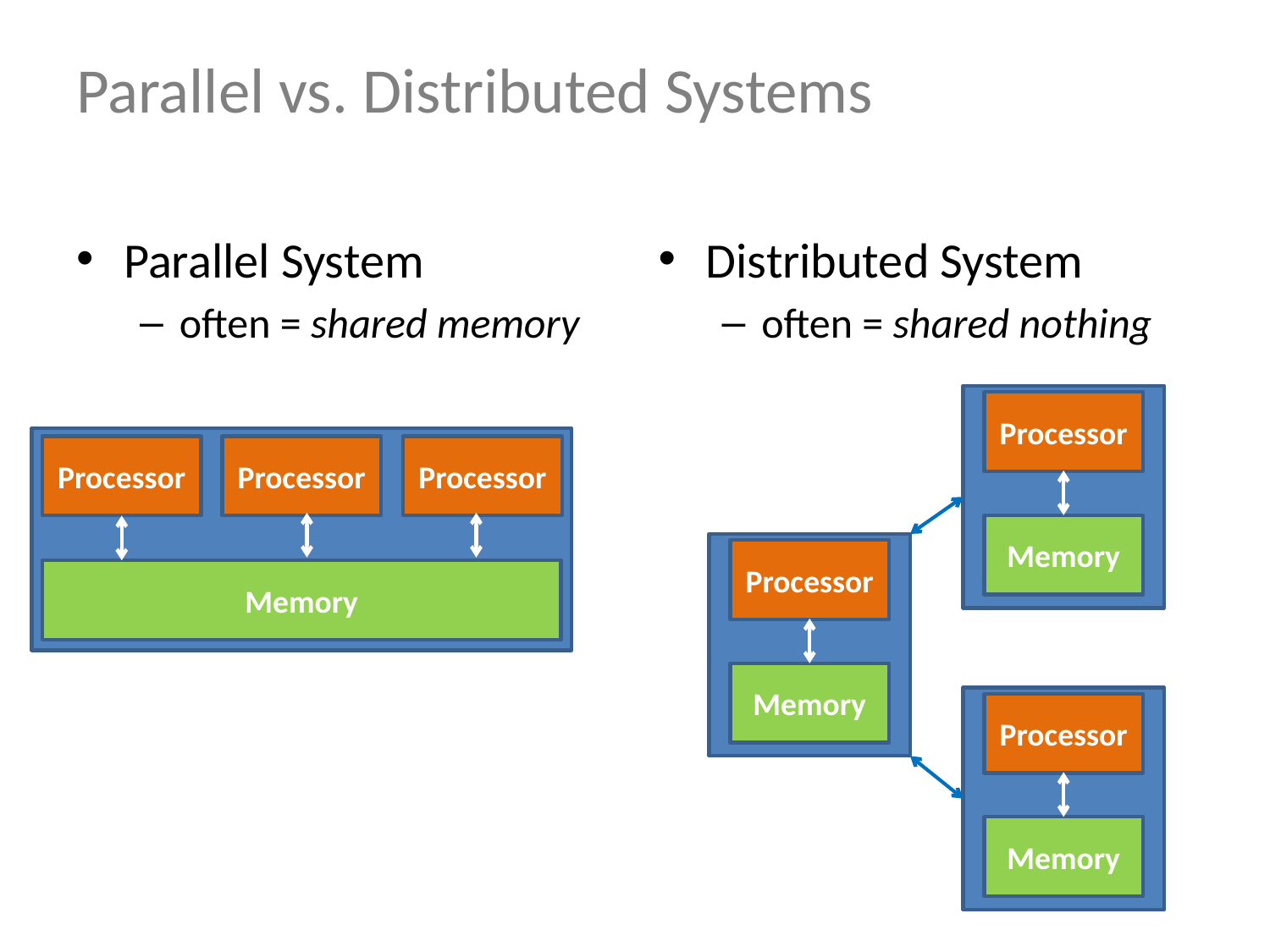

# Parallel vs. Distributed Systems
Parallel System
often = shared memory
Distributed System
often = shared nothing

Processor

Processor
Processor
Processor
Memory

Processor
Memory
Memory

Processor
Memory